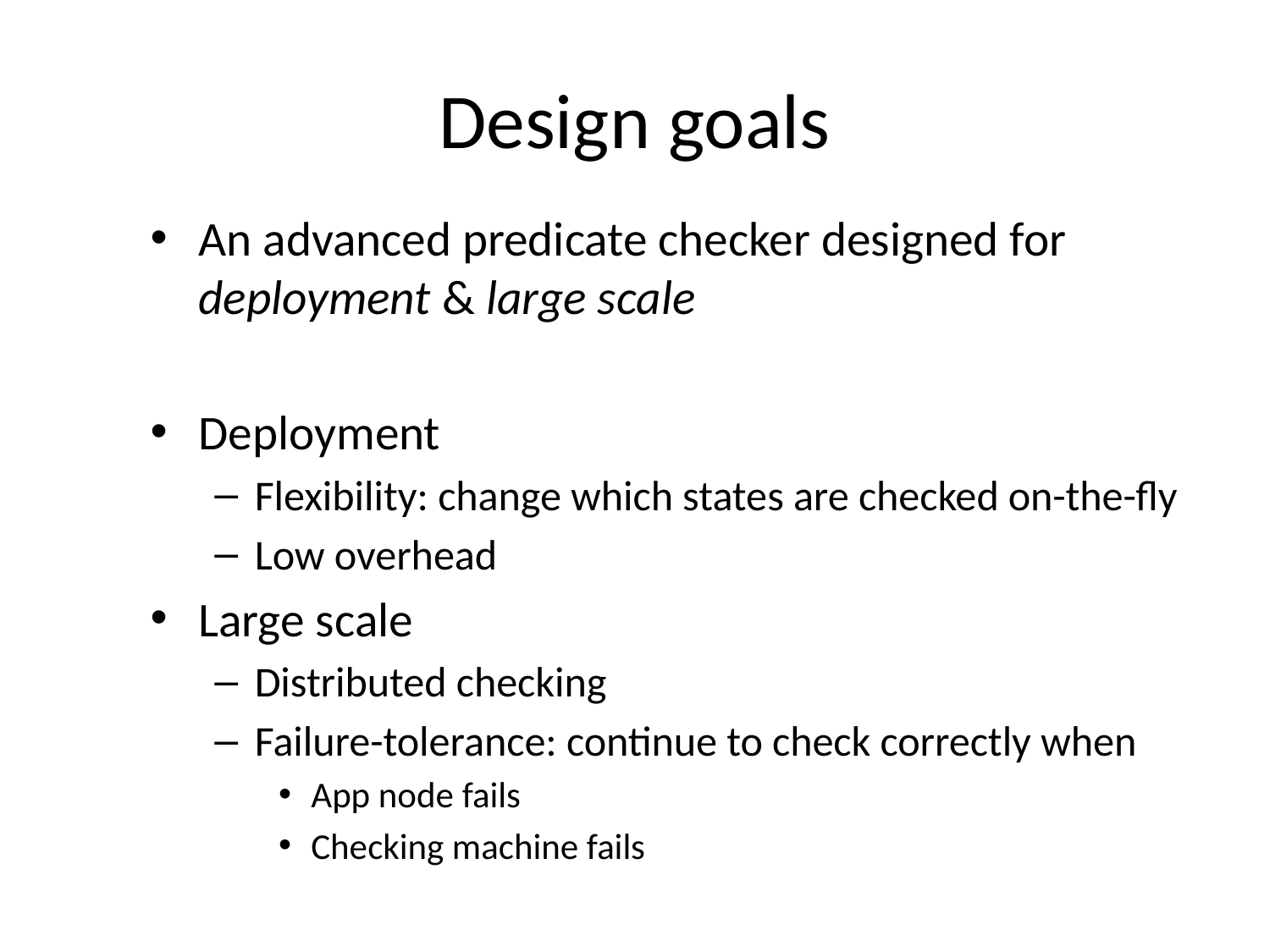

# Design goals
An advanced predicate checker designed for deployment & large scale

Deployment
Flexibility: change which states are checked on-the-fly
Low overhead
Large scale
Distributed checking
Failure-tolerance: continue to check correctly when
App node fails
Checking machine fails